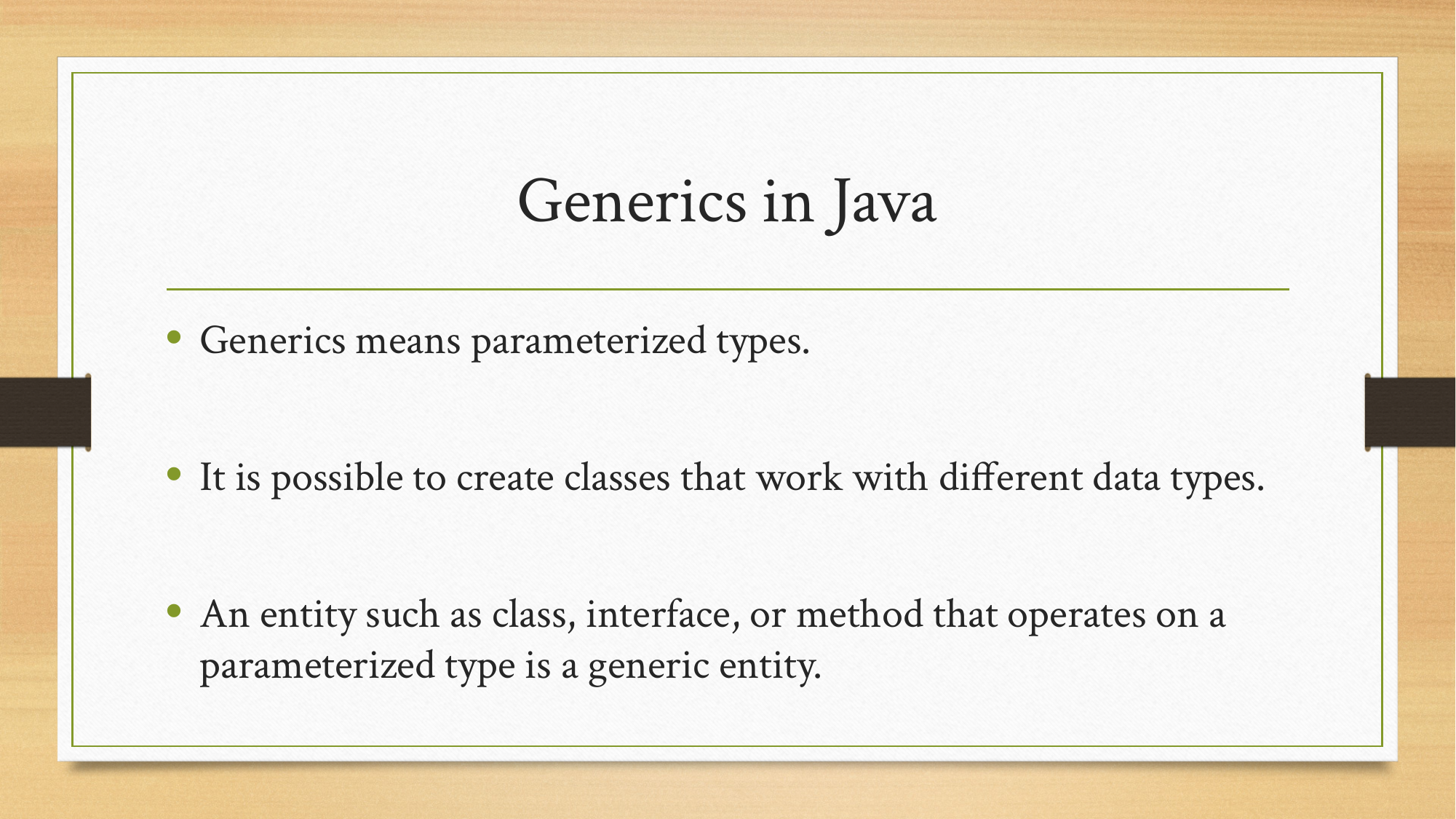

# Generics in Java
Generics means parameterized types.

It is possible to create classes that work with different data types.

An entity such as class, interface, or method that operates on a parameterized type is a generic entity.